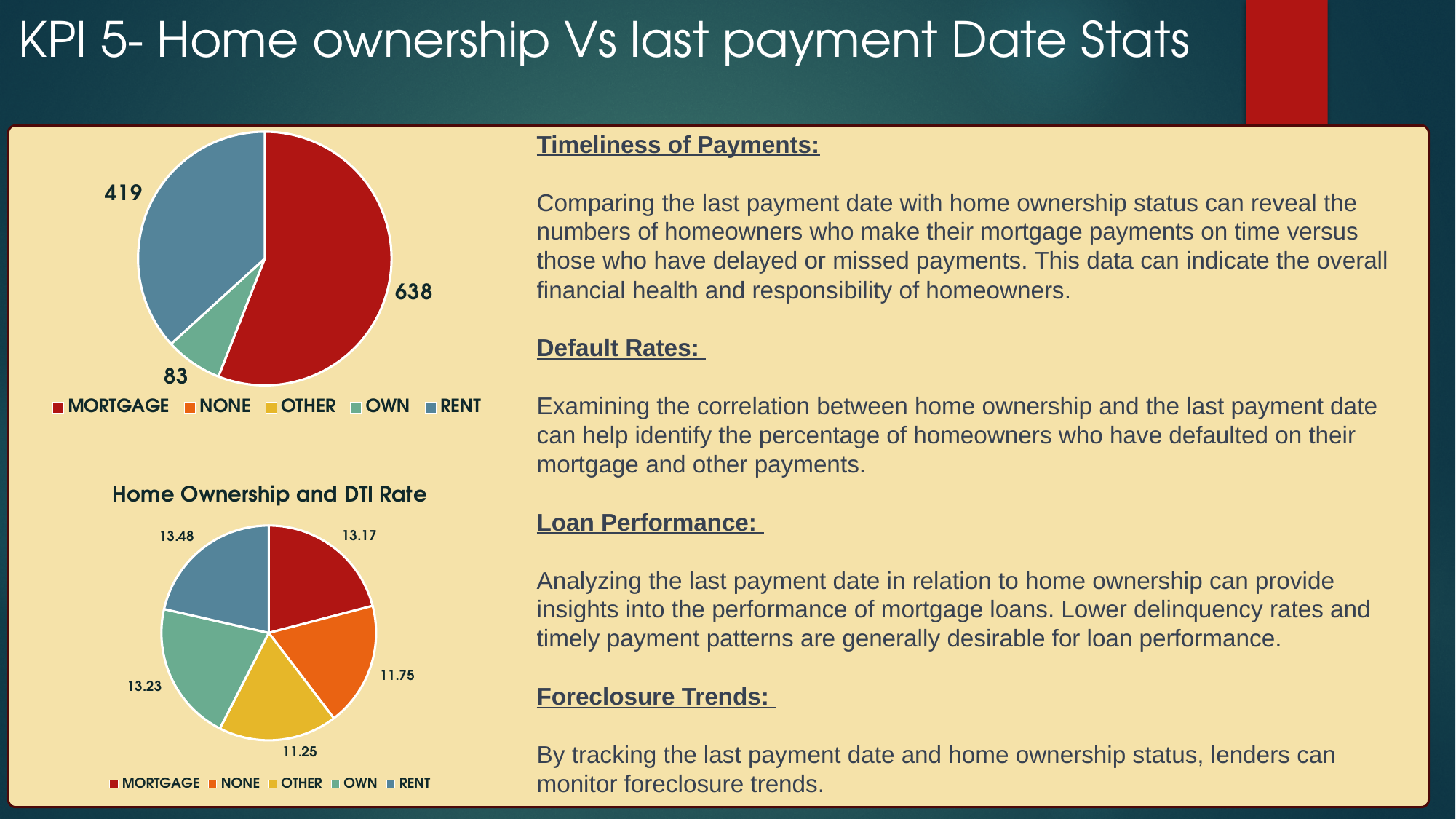

KPI 5- Home ownership Vs last payment Date Stats
Timeliness of Payments:

Comparing the last payment date with home ownership status can reveal the numbers of homeowners who make their mortgage payments on time versus those who have delayed or missed payments. This data can indicate the overall financial health and responsibility of homeowners.

Default Rates:

Examining the correlation between home ownership and the last payment date can help identify the percentage of homeowners who have defaulted on their mortgage and other payments.

Loan Performance:

Analyzing the last payment date in relation to home ownership can provide insights into the performance of mortgage loans. Lower delinquency rates and timely payment patterns are generally desirable for loan performance.

Foreclosure Trends:

By tracking the last payment date and home ownership status, lenders can monitor foreclosure trends.

### Chart

| Category | Count_Default | # Default |
|---|---|---|
| MORTGAGE | 638.0 | 0.5596491228070175 |
| NONE | None | 0.0 |
| OTHER | None | 0.0 |
| OWN | 83.0 | 0.07280701754385965 |
| RENT | 419.0 | 0.3675438596491228 |

### Chart

| Category |
|---|

### Chart: Home Ownership and DTI Rate

| Category | Total |
|---|---|
| MORTGAGE | 13.167808482926565 |
| NONE | 11.746666666666668 |
| OTHER | 11.251938775510204 |
| OWN | 13.227665140614794 |
| RENT | 13.477884544155774 |